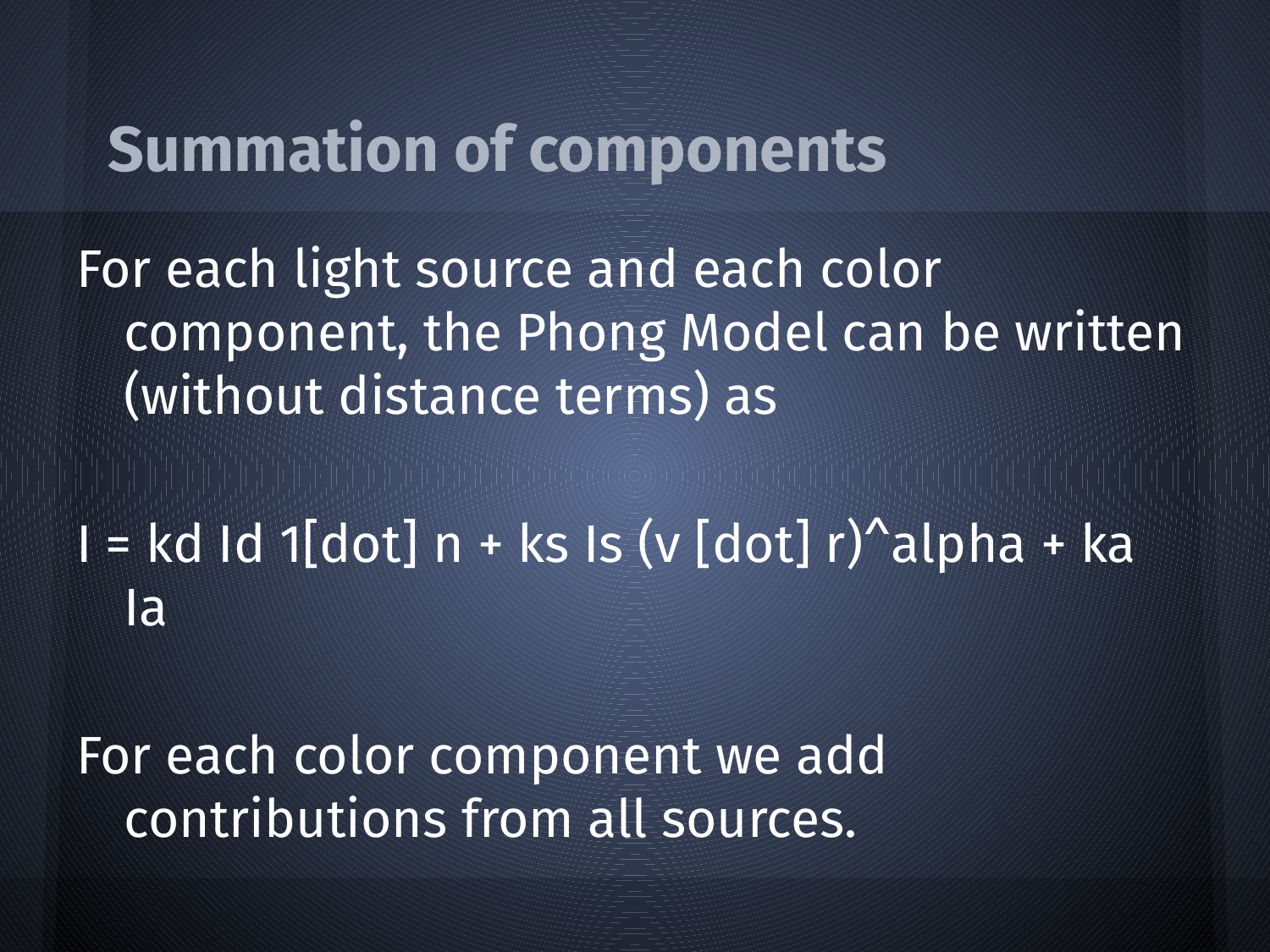

# Summation of components
For each light source and each color component, the Phong Model can be written (without distance terms) as

I = kd Id 1[dot] n + ks Is (v [dot] r)^alpha + ka Ia

For each color component we add contributions from all sources.